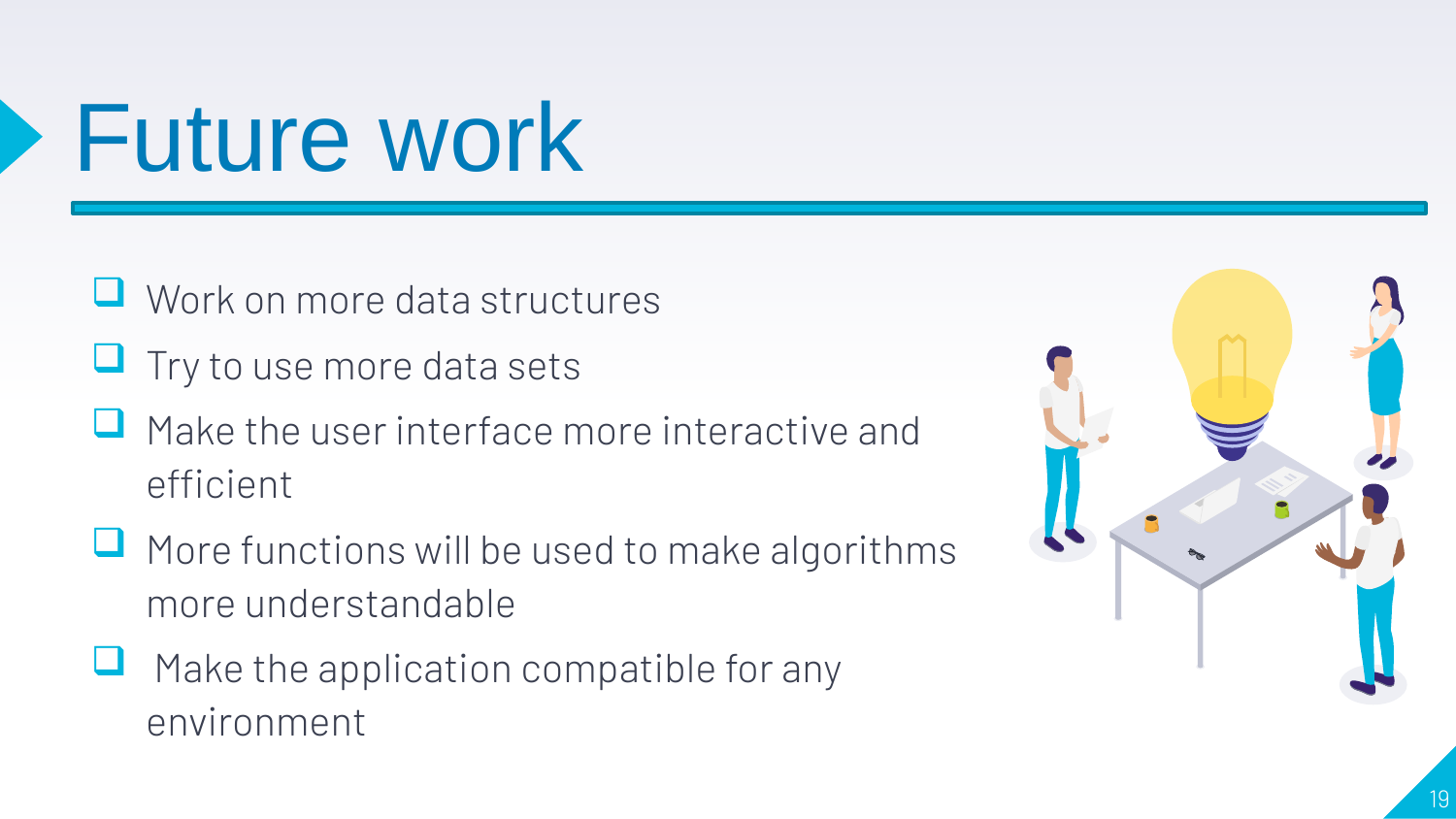

# Future work

Work on more data structures
Try to use more data sets
Make the user interface more interactive and efficient
More functions will be used to make algorithms more understandable
 Make the application compatible for any environment

19